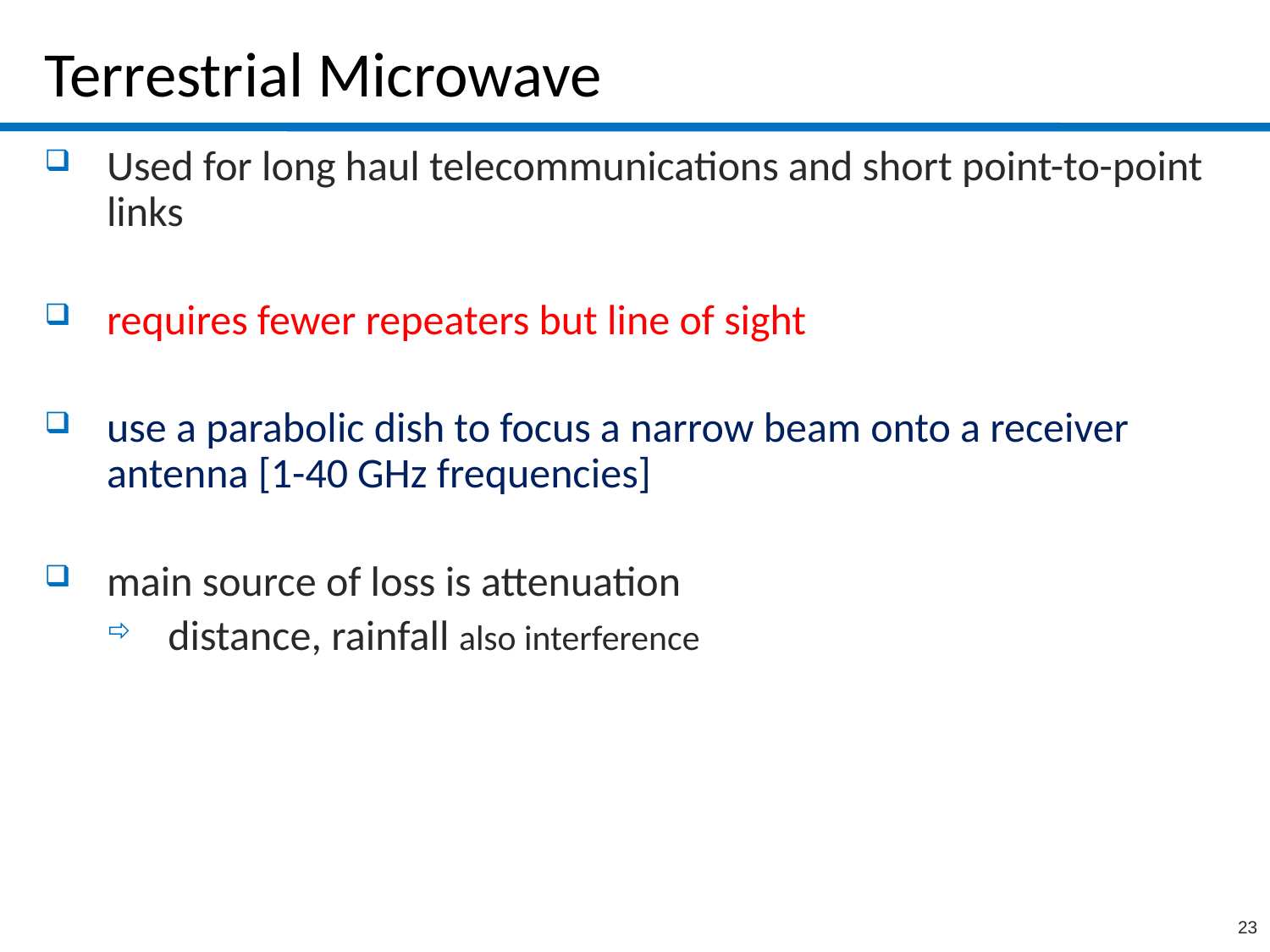

# Terrestrial Microwave
Used for long haul telecommunications and short point-to-point links

requires fewer repeaters but line of sight

use a parabolic dish to focus a narrow beam onto a receiver antenna [1-40 GHz frequencies]

main source of loss is attenuation
distance, rainfall also interference

23